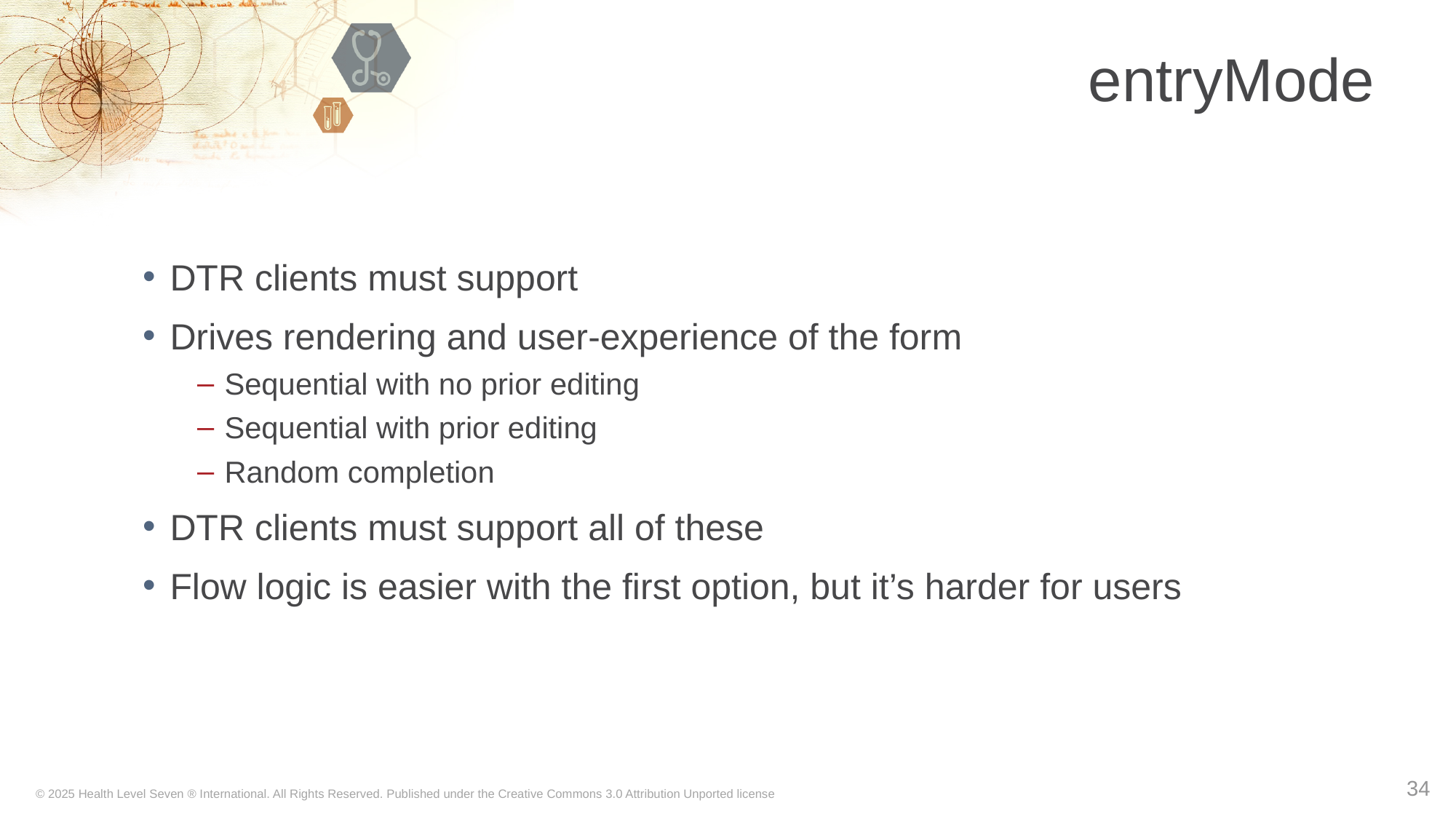

# entryMode
DTR clients must support
Drives rendering and user-experience of the form
Sequential with no prior editing
Sequential with prior editing
Random completion
DTR clients must support all of these
Flow logic is easier with the first option, but it’s harder for users
34